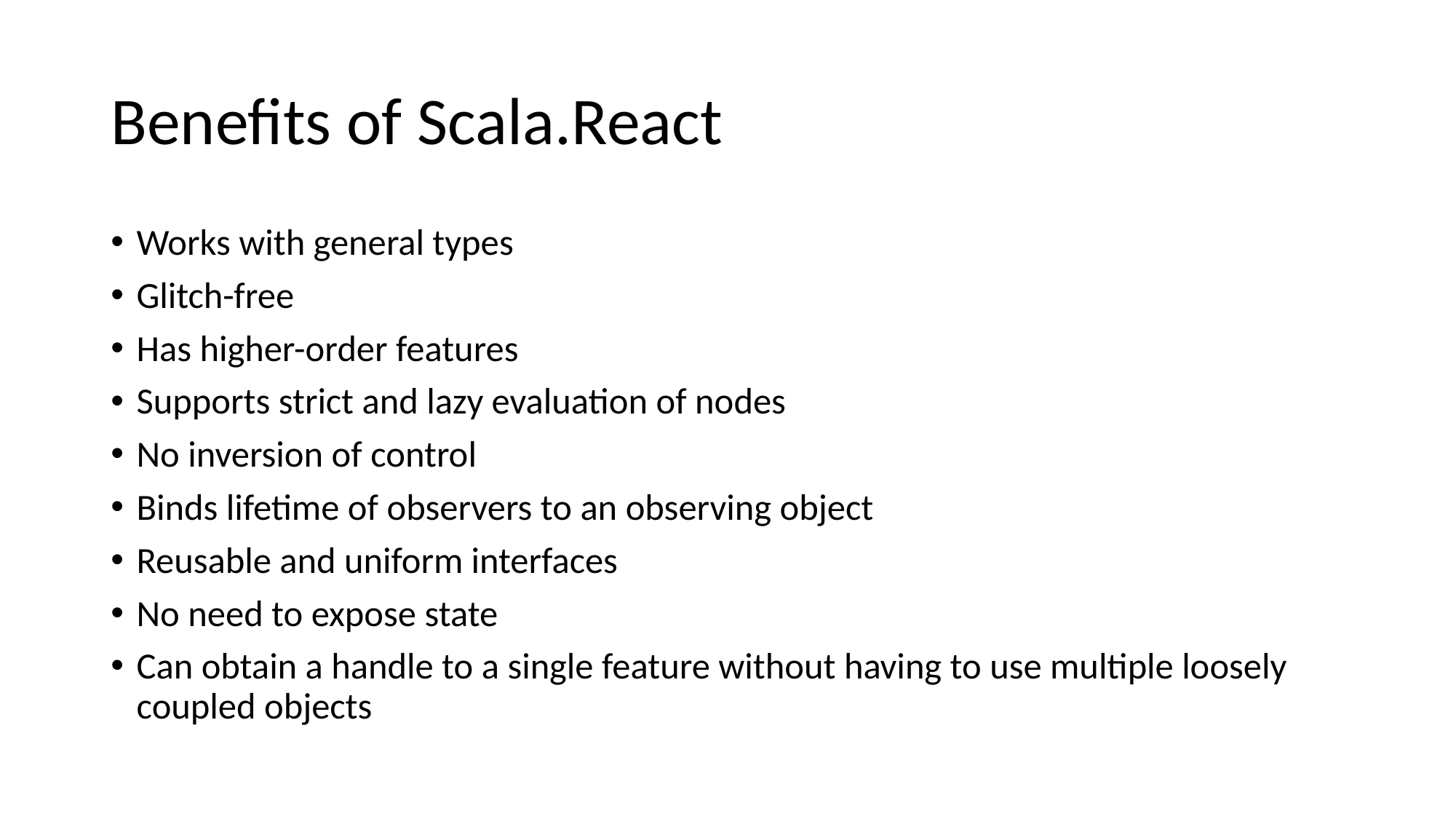

# Benefits of Scala.React
Works with general types
Glitch-free
Has higher-order features
Supports strict and lazy evaluation of nodes
No inversion of control
Binds lifetime of observers to an observing object
Reusable and uniform interfaces
No need to expose state
Can obtain a handle to a single feature without having to use multiple loosely coupled objects